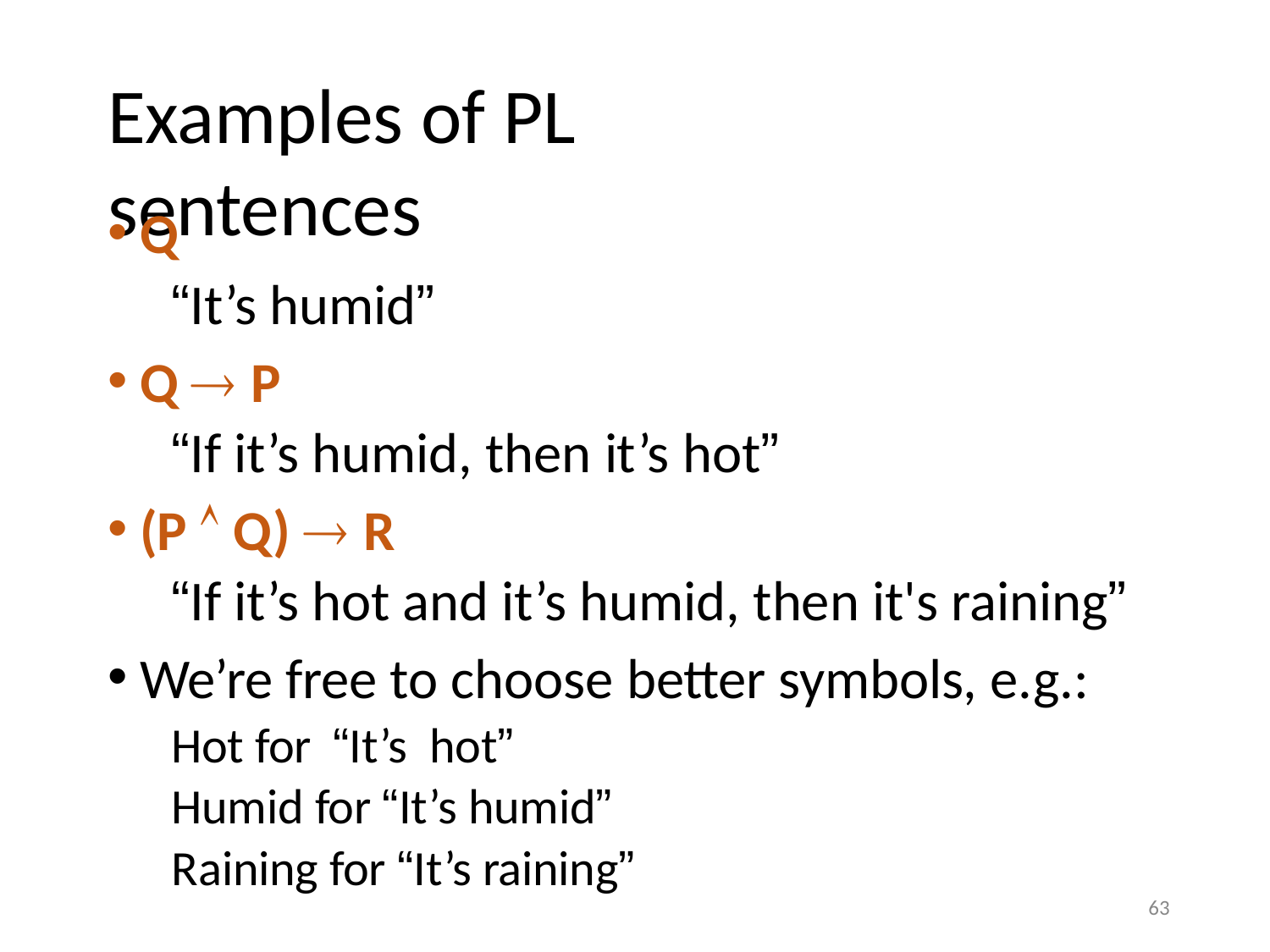

# Examples of PL sentences
Q
“It’s humid”
Q → P
“If it’s humid, then it’s hot”
(P ∧ Q) → R
“If it’s hot and it’s humid, then it's raining”
We’re free to choose better symbols, e.g.:
Hot for “It’s hot”  Humid for “It’s humid”  Raining for “It’s raining”
63